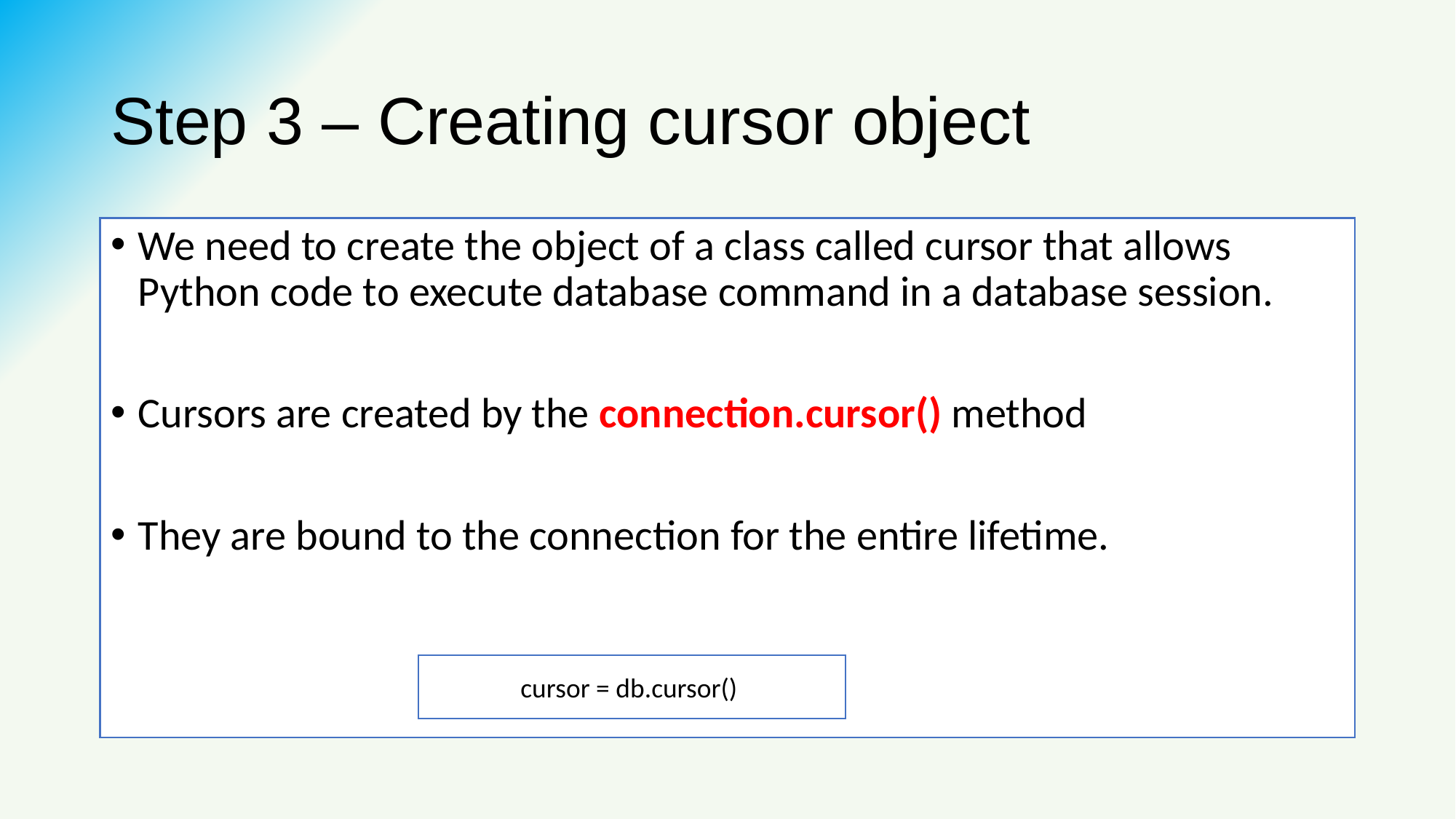

# Step 3 – Creating cursor object
We need to create the object of a class called cursor that allows Python code to execute database command in a database session.

Cursors are created by the connection.cursor() method

They are bound to the connection for the entire lifetime.

cursor = db.cursor()